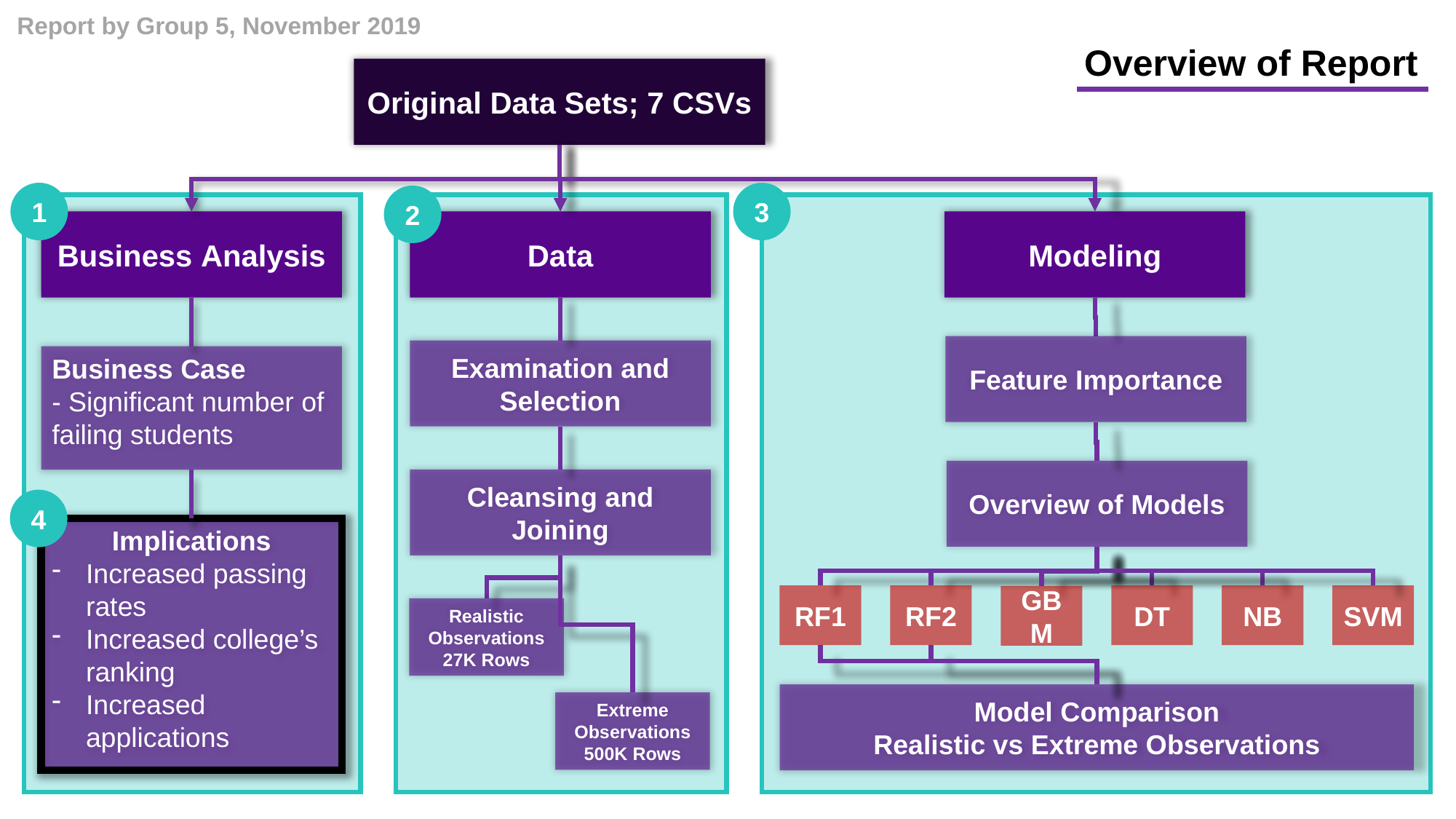

Report by Group 5, November 2019
Overview of Report
Original Data Sets; 7 CSVs
1
3
2

Business Analysis
Data
Modeling
Feature Importance
Examination and Selection
Business Case
- Significant number of failing students
Overview of Models
Cleansing and Joining
4
Implications
Increased passing rates
Increased college’s ranking
Increased applications
RF1
RF2
DT
NB
SVM
GBM
Realistic Observations
27K Rows
Extreme Observations
500K Rows
Model Comparison
Realistic vs Extreme Observations